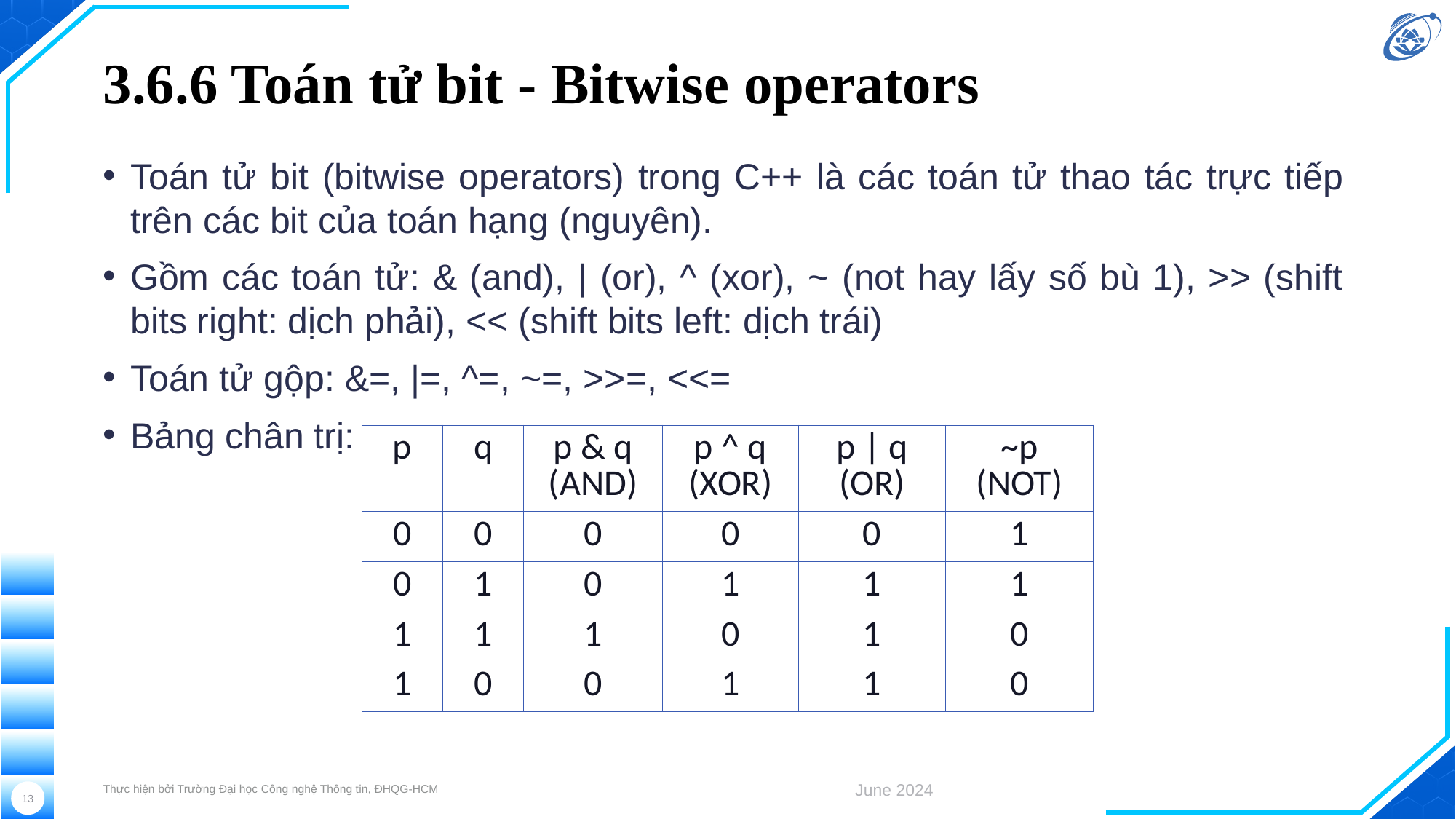

# 3.6.6 Toán tử bit - Bitwise operators
Toán tử bit (bitwise operators) trong C++ là các toán tử thao tác trực tiếp trên các bit của toán hạng (nguyên).
Gồm các toán tử: & (and), | (or), ^ (xor), ~ (not hay lấy số bù 1), >> (shift bits right: dịch phải), << (shift bits left: dịch trái)
Toán tử gộp: &=, |=, ^=, ~=, >>=, <<=
Bảng chân trị:
| p | q | p & q (AND) | p ^ q (XOR) | p | q (OR) | ~p (NOT) |
| --- | --- | --- | --- | --- | --- |
| 0 | 0 | 0 | 0 | 0 | 1 |
| 0 | 1 | 0 | 1 | 1 | 1 |
| 1 | 1 | 1 | 0 | 1 | 0 |
| 1 | 0 | 0 | 1 | 1 | 0 |
Thực hiện bởi Trường Đại học Công nghệ Thông tin, ĐHQG-HCM
June 2024
13